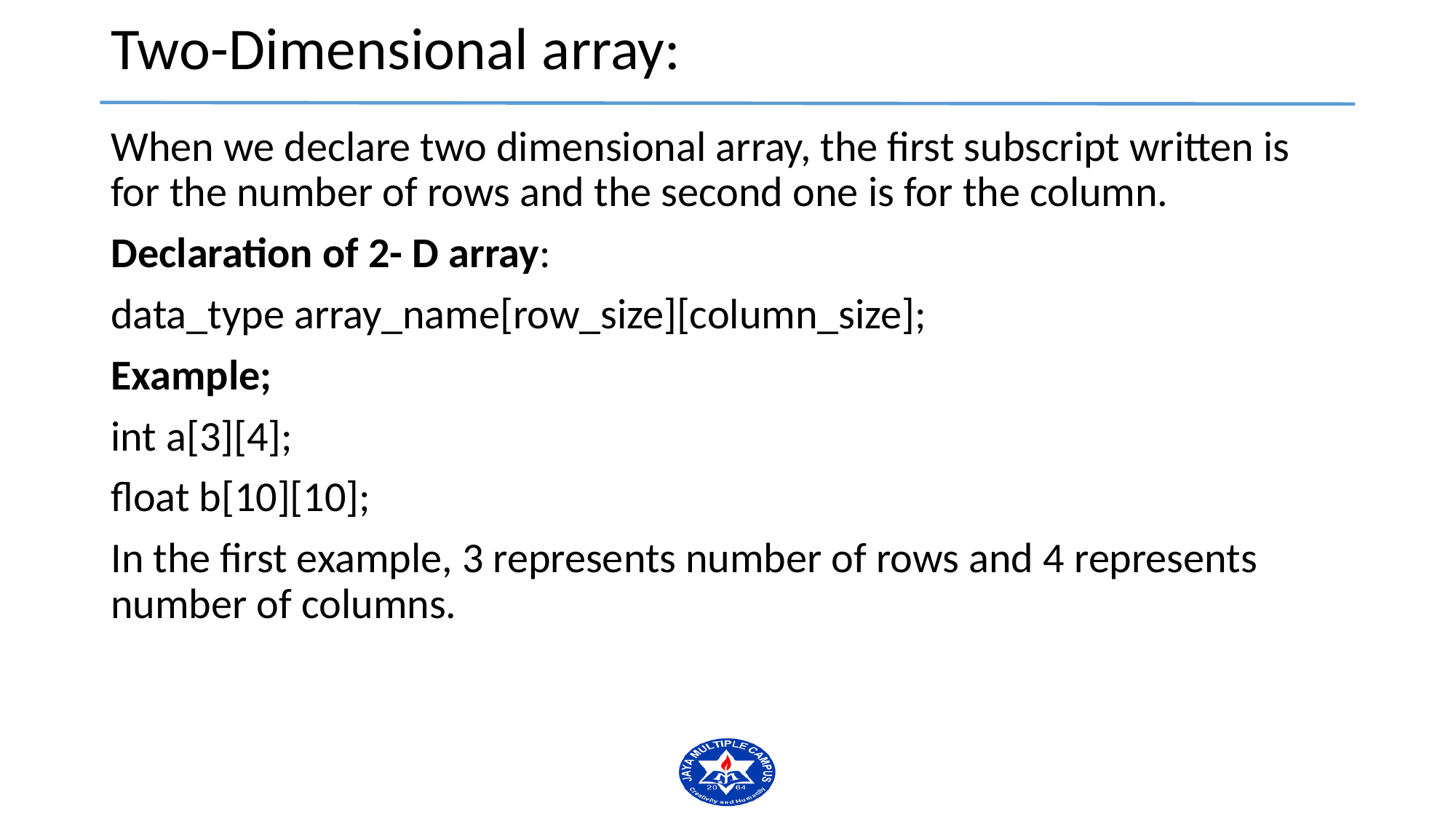

# Two-Dimensional array:
When we declare two dimensional array, the first subscript written is for the number of rows and the second one is for the column.
Declaration of 2- D array:
data_type array_name[row_size][column_size];
Example;
int a[3][4];
float b[10][10];
In the first example, 3 represents number of rows and 4 represents number of columns.